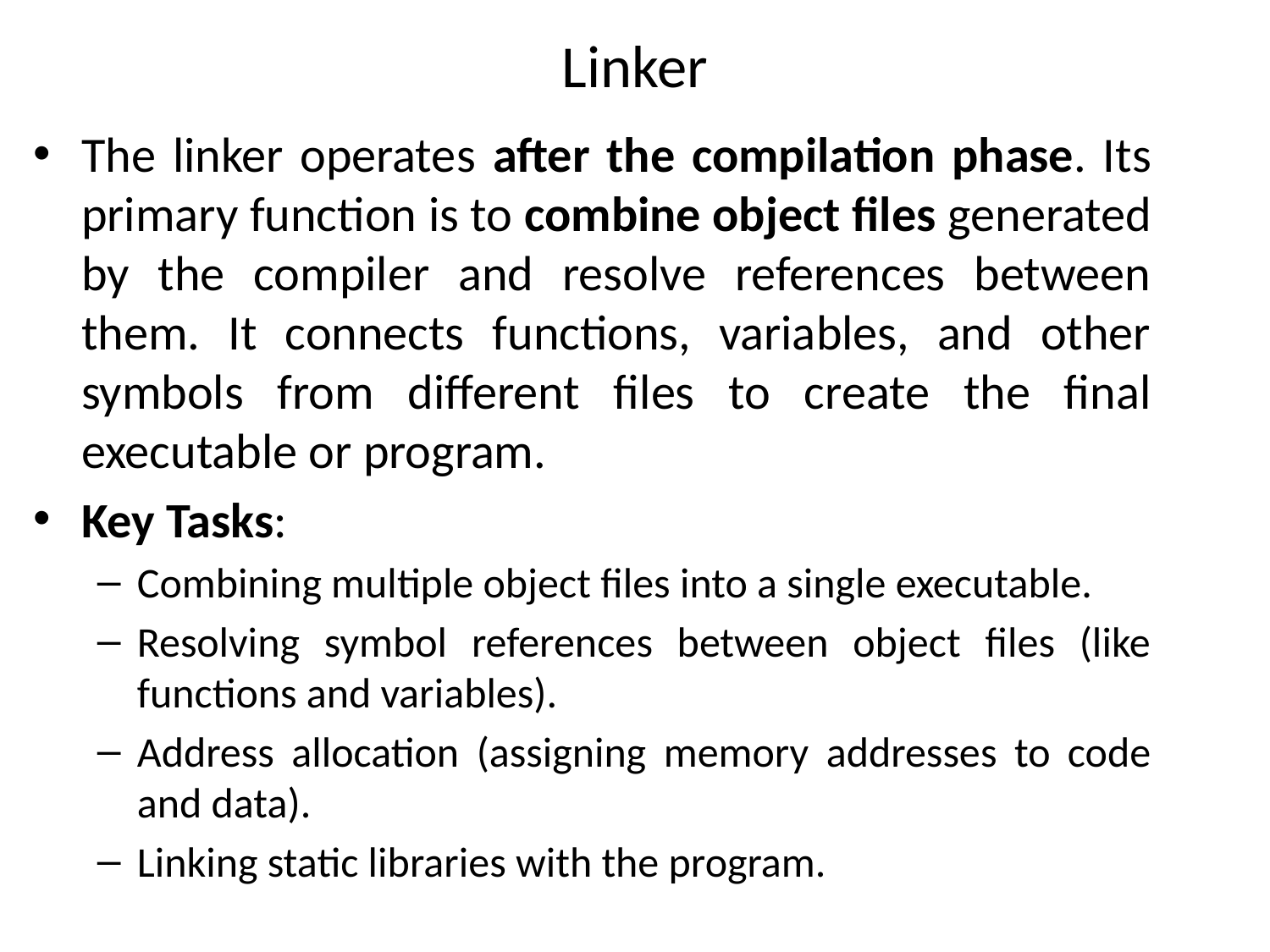

# Linker
The linker operates after the compilation phase. Its primary function is to combine object files generated by the compiler and resolve references between them. It connects functions, variables, and other symbols from different files to create the final executable or program.
Key Tasks:
Combining multiple object files into a single executable.
Resolving symbol references between object files (like functions and variables).
Address allocation (assigning memory addresses to code and data).
Linking static libraries with the program.